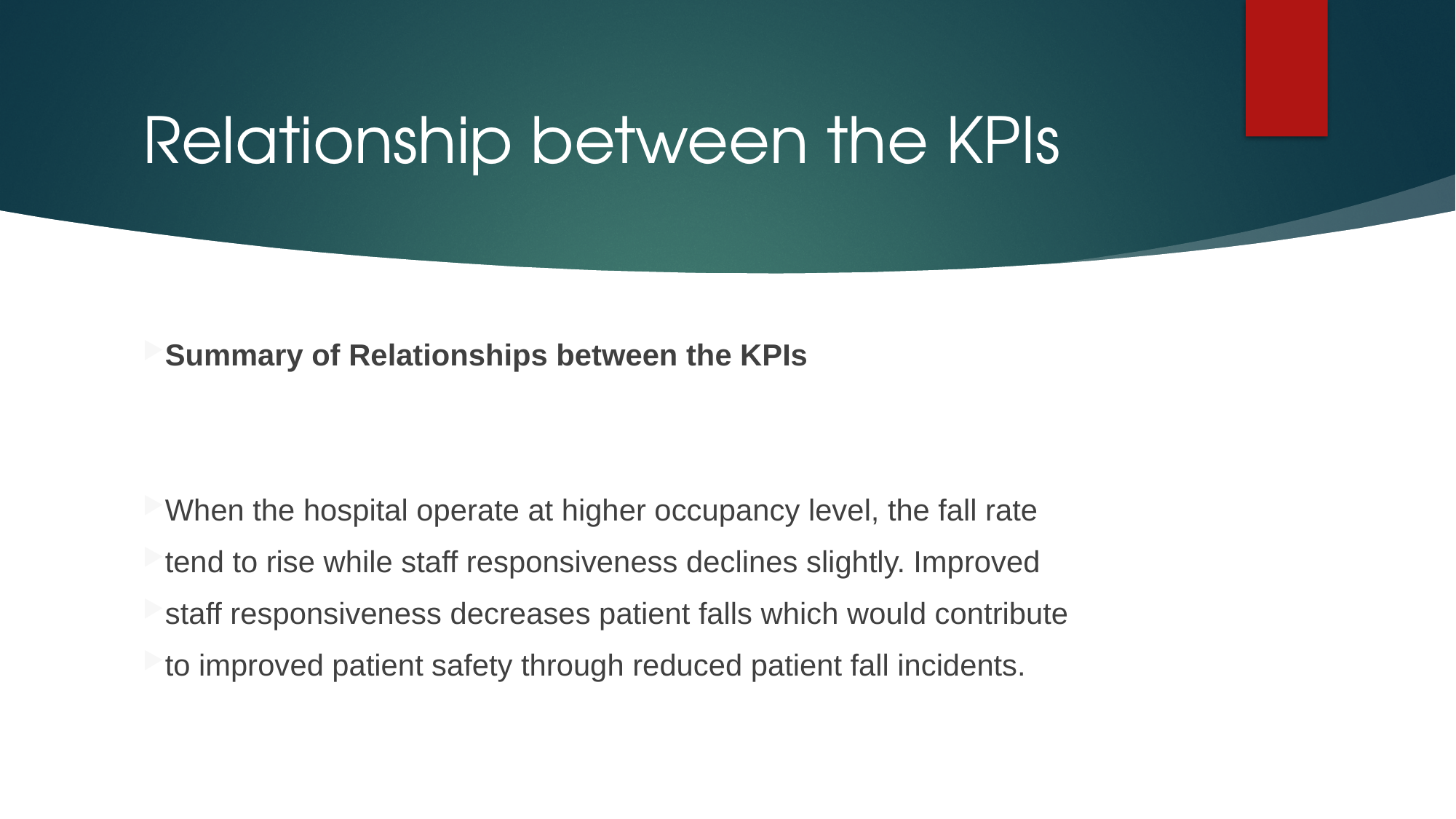

Relationship between the KPIs

Summary of Relationships between the KPIs

When the hospital operate at higher occupancy level, the fall rate
tend to rise while staff responsiveness declines slightly. Improved
staff responsiveness decreases patient falls which would contribute
to improved patient safety through reduced patient fall incidents.